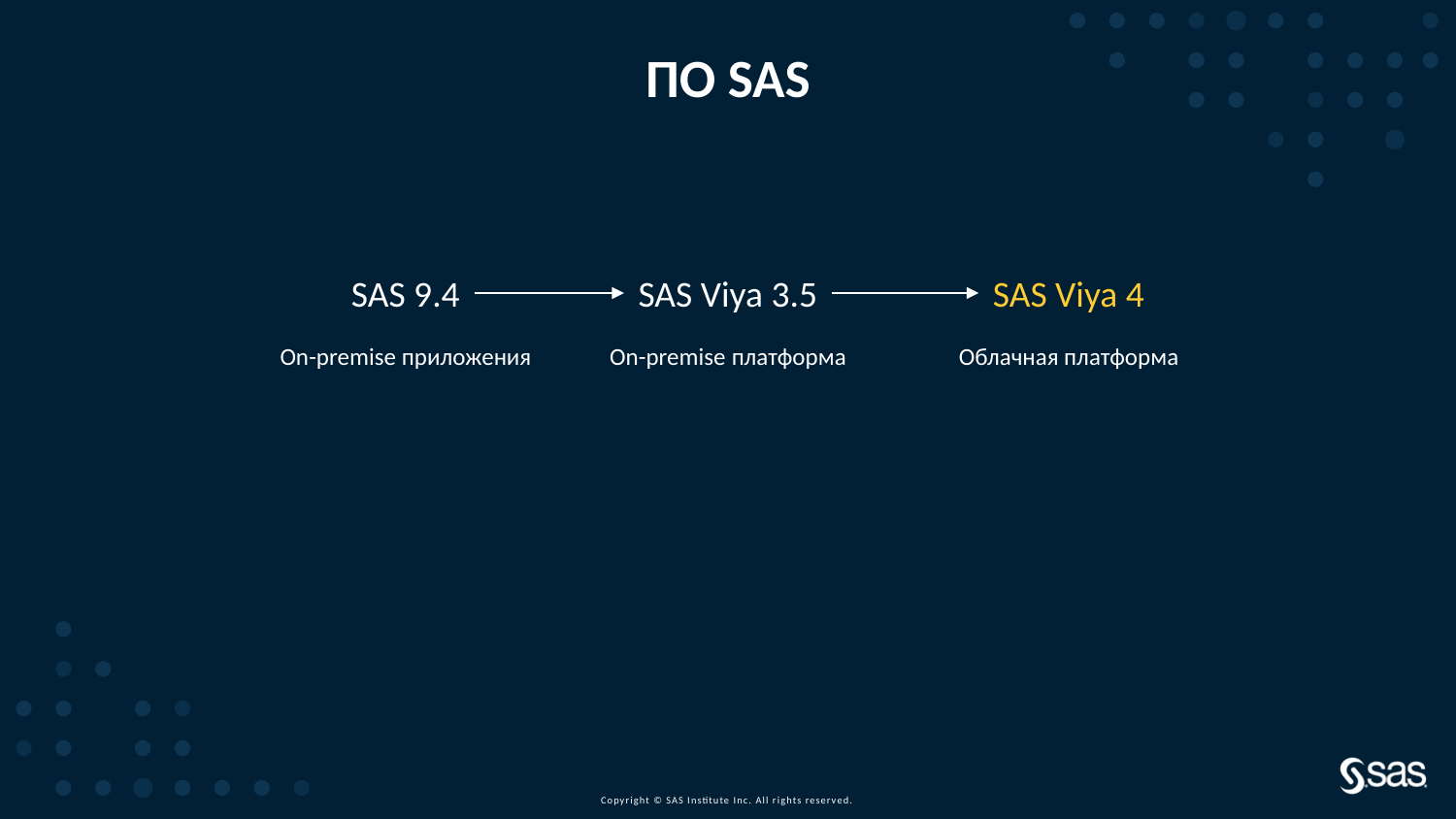

# ПО SAS
SAS 9.4
SAS Viya 3.5
SAS Viya 4
On-premise приложения
On-premise платформа
Облачная платформа